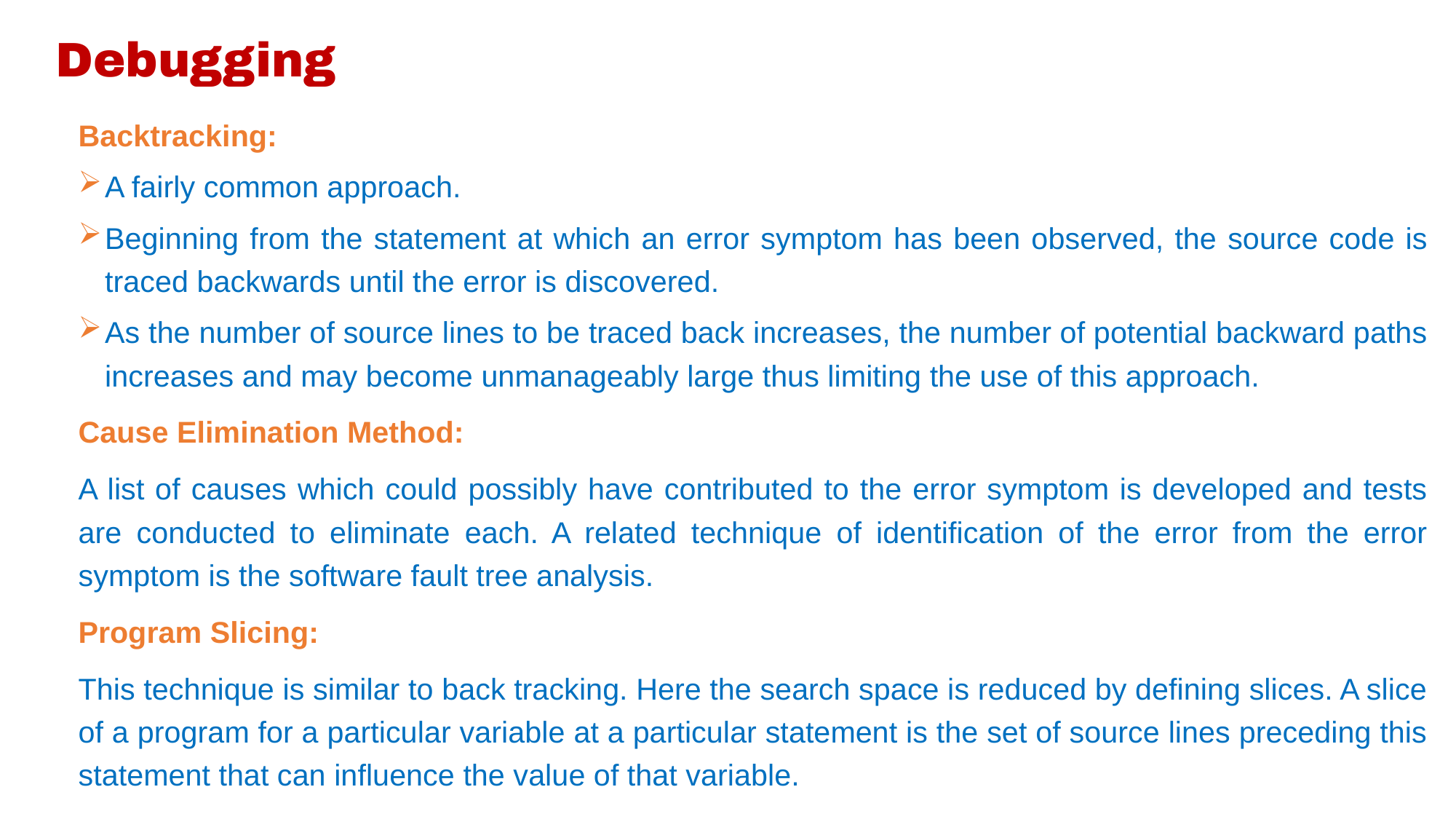

# Debugging
Backtracking:
A fairly common approach.
Beginning from the statement at which an error symptom has been observed, the source code is traced backwards until the error is discovered.
As the number of source lines to be traced back increases, the number of potential backward paths increases and may become unmanageably large thus limiting the use of this approach.
Cause Elimination Method:
A list of causes which could possibly have contributed to the error symptom is developed and tests are conducted to eliminate each. A related technique of identification of the error from the error symptom is the software fault tree analysis.
Program Slicing:
This technique is similar to back tracking. Here the search space is reduced by defining slices. A slice of a program for a particular variable at a particular statement is the set of source lines preceding this statement that can influence the value of that variable.